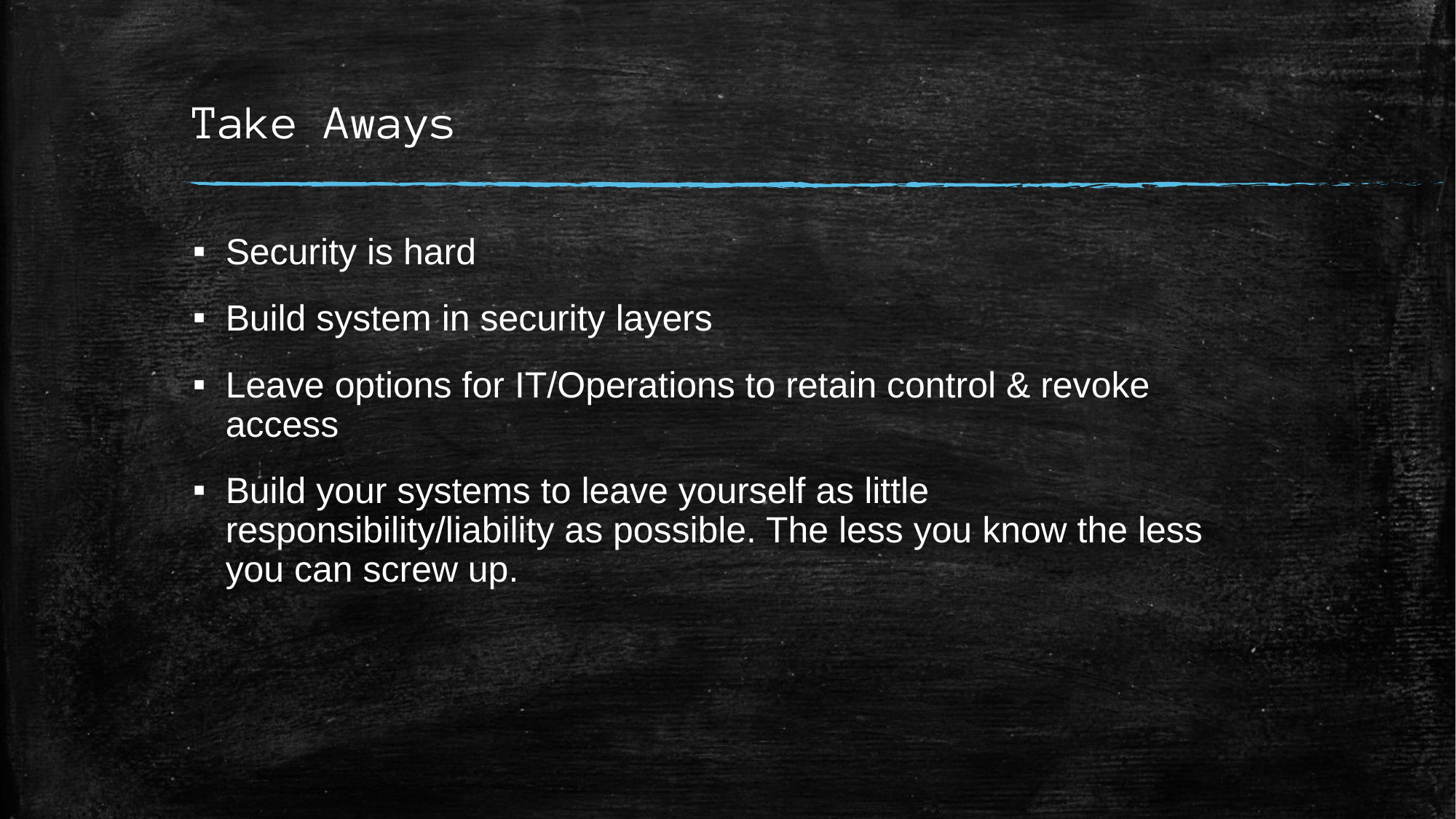

# Take Aways
Security is hard
Build system in security layers
Leave options for IT/Operations to retain control & revoke access
Build your systems to leave yourself as little responsibility/liability as possible. The less you know the less you can screw up.